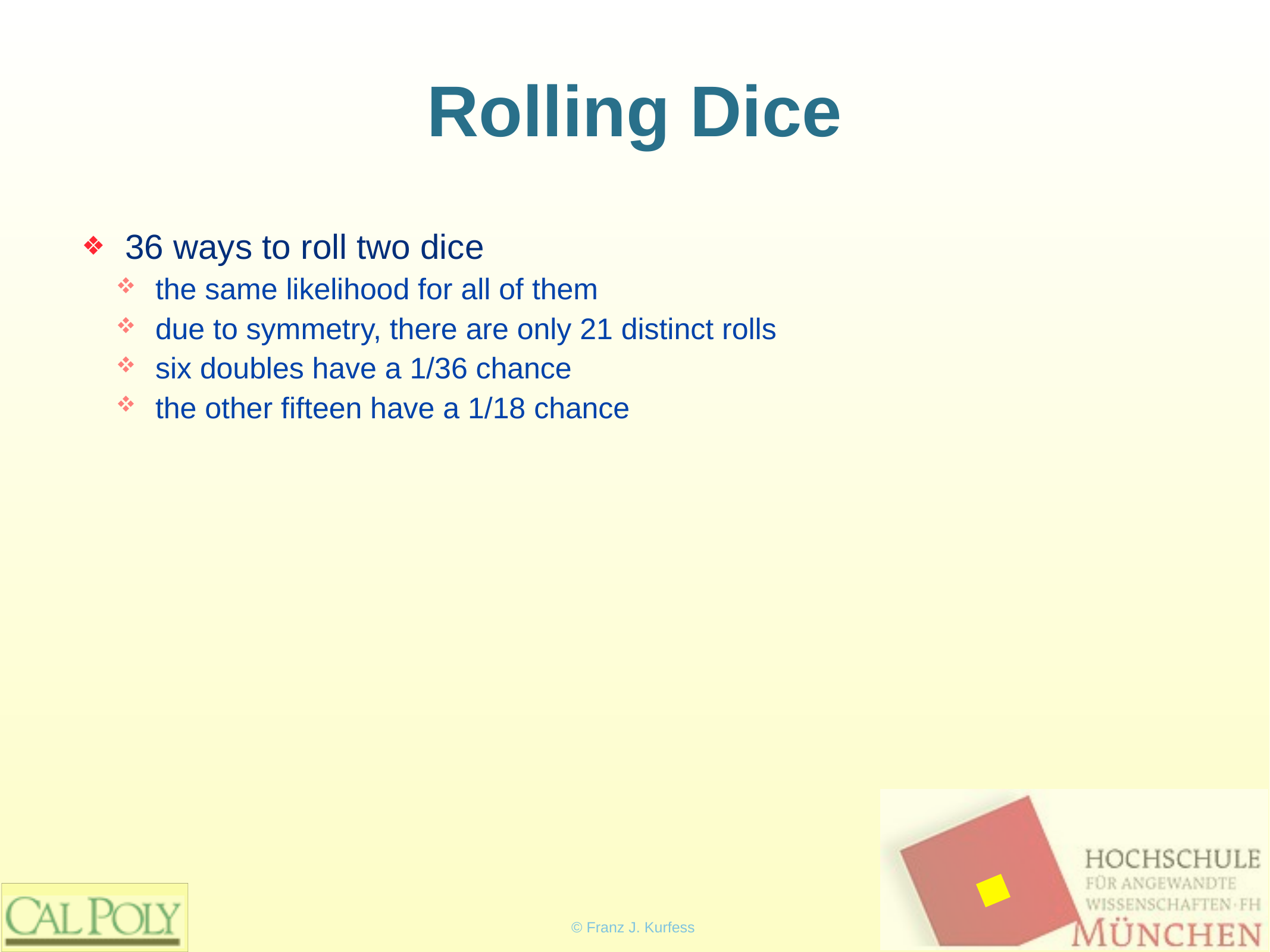

# Rolling Dice
36 ways to roll two dice
the same likelihood for all of them
due to symmetry, there are only 21 distinct rolls
six doubles have a 1/36 chance
the other fifteen have a 1/18 chance
77